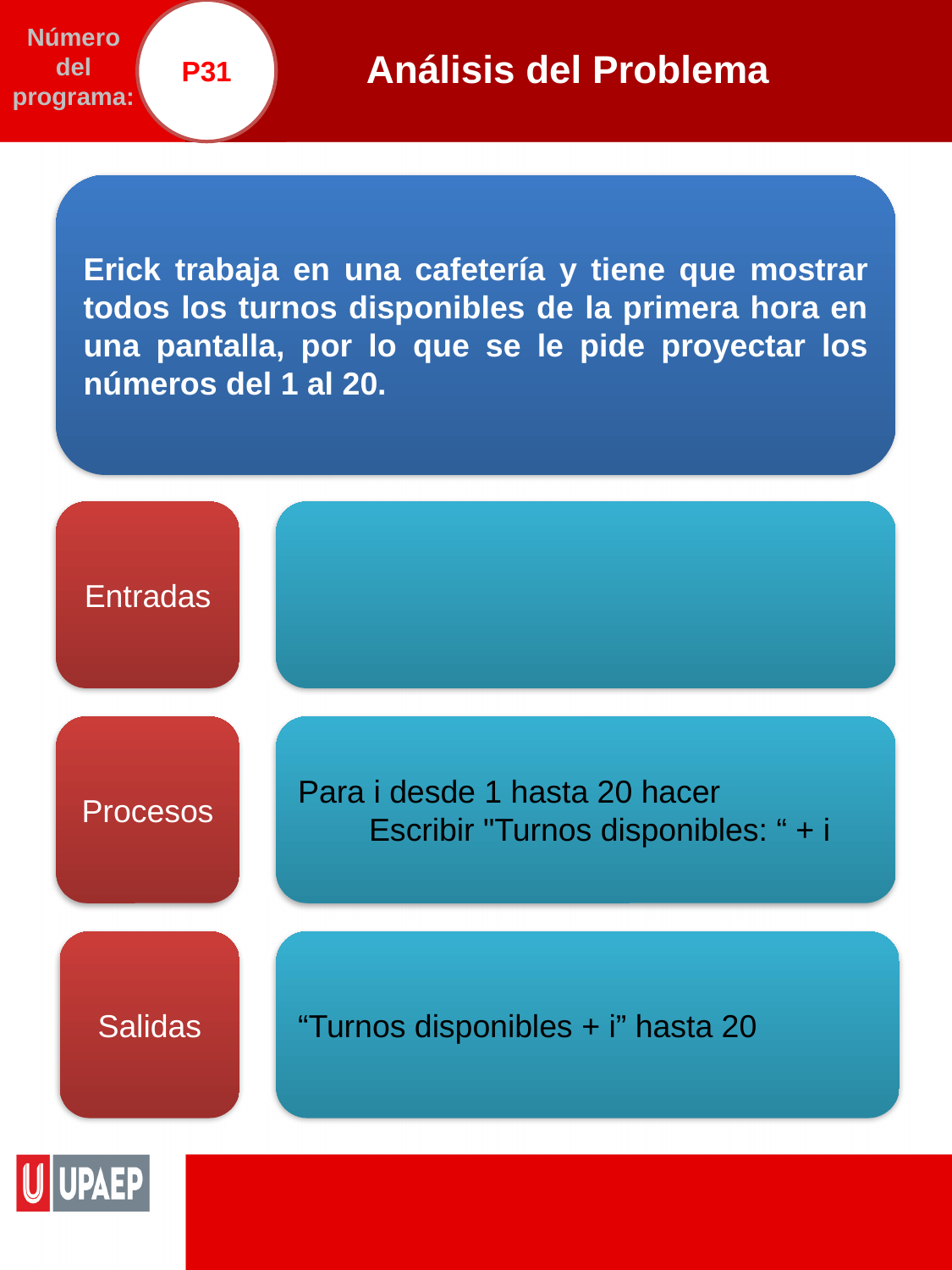

P31
# Análisis del Problema
Número del programa:
Erick trabaja en una cafetería y tiene que mostrar todos los turnos disponibles de la primera hora en una pantalla, por lo que se le pide proyectar los números del 1 al 20.

Entradas

Procesos
Para i desde 1 hasta 20 hacer
        Escribir "Turnos disponibles: “ + i
Salidas
“Turnos disponibles + i” hasta 20